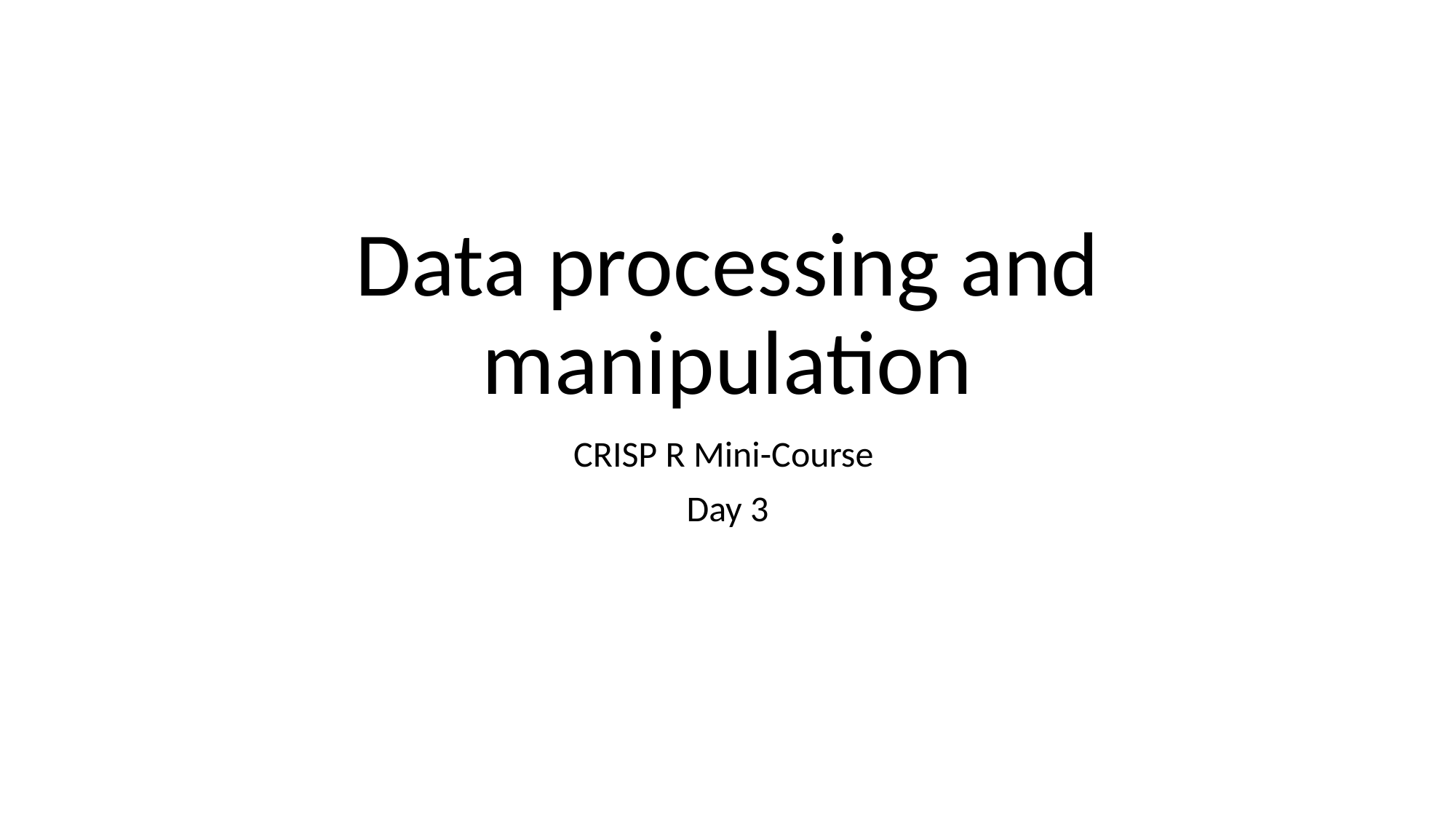

# Data processing and manipulation
CRISP R Mini-Course
Day 3